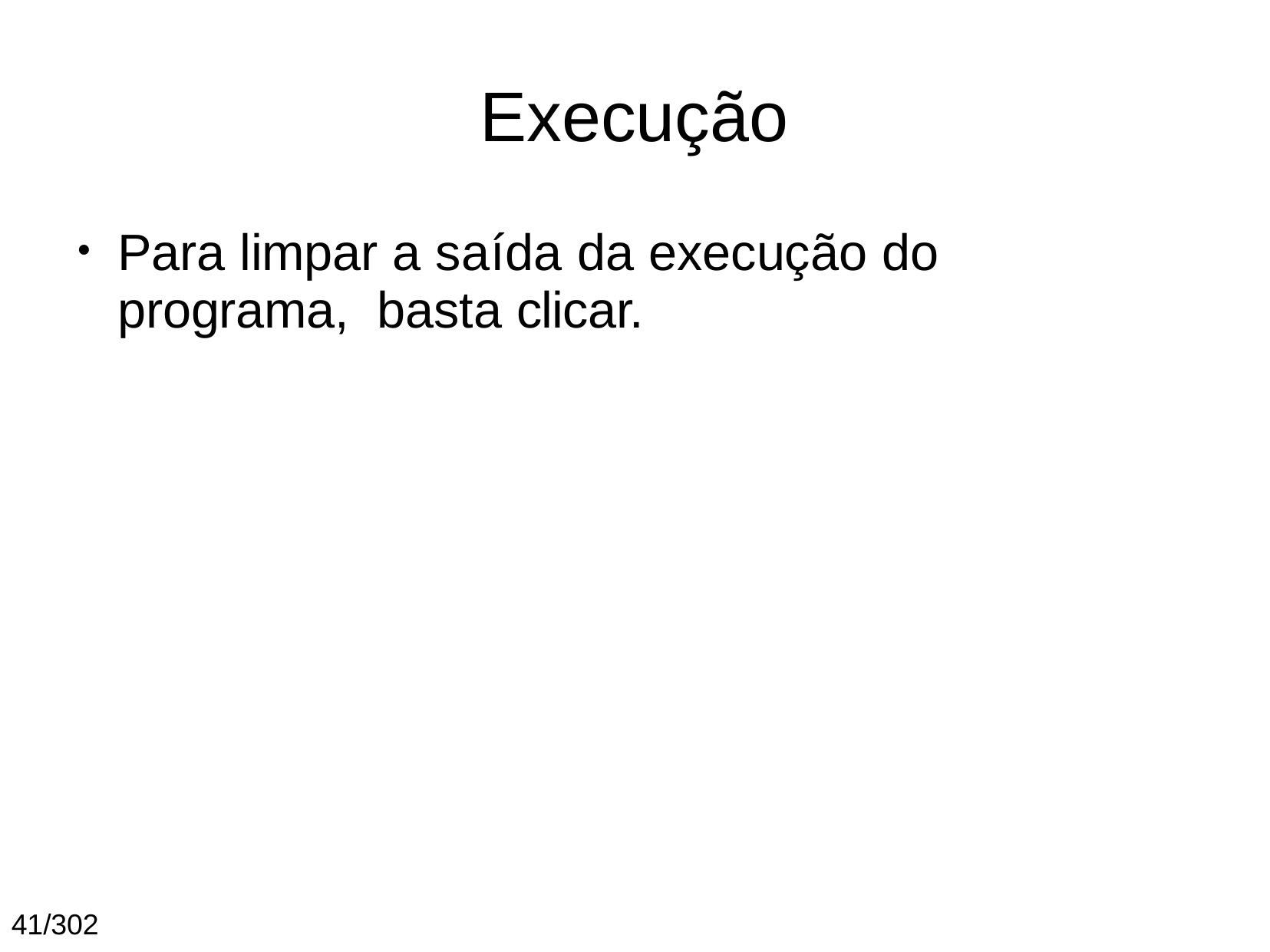

# Execução
Para limpar a saída da execução do programa,  basta clicar.
●
41/302